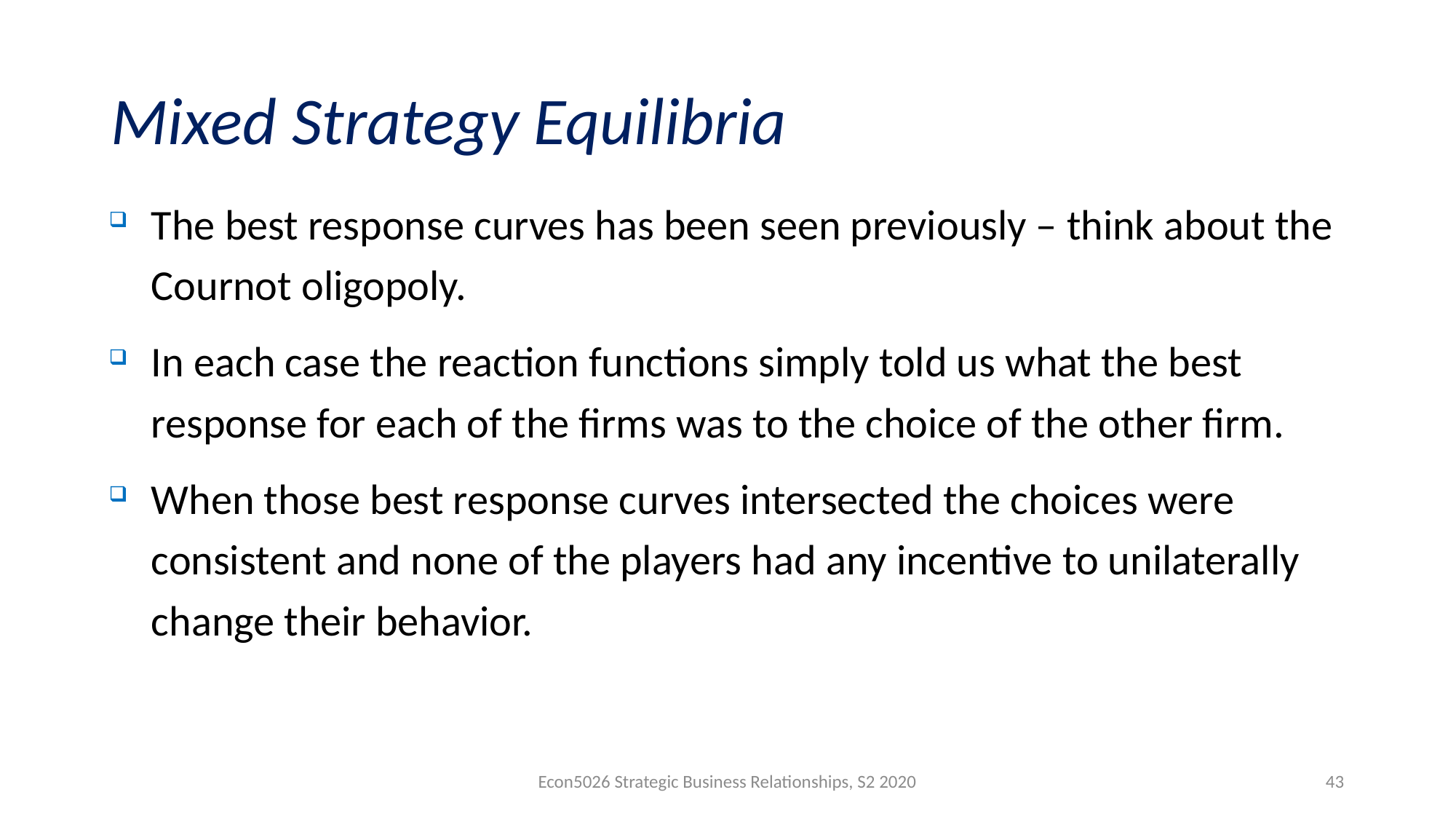

# Mixed Strategy Equilibria
The best response curves has been seen previously – think about the Cournot oligopoly.
In each case the reaction functions simply told us what the best response for each of the firms was to the choice of the other firm.
When those best response curves intersected the choices were consistent and none of the players had any incentive to unilaterally change their behavior.

Econ5026 Strategic Business Relationships, S2 2020
43